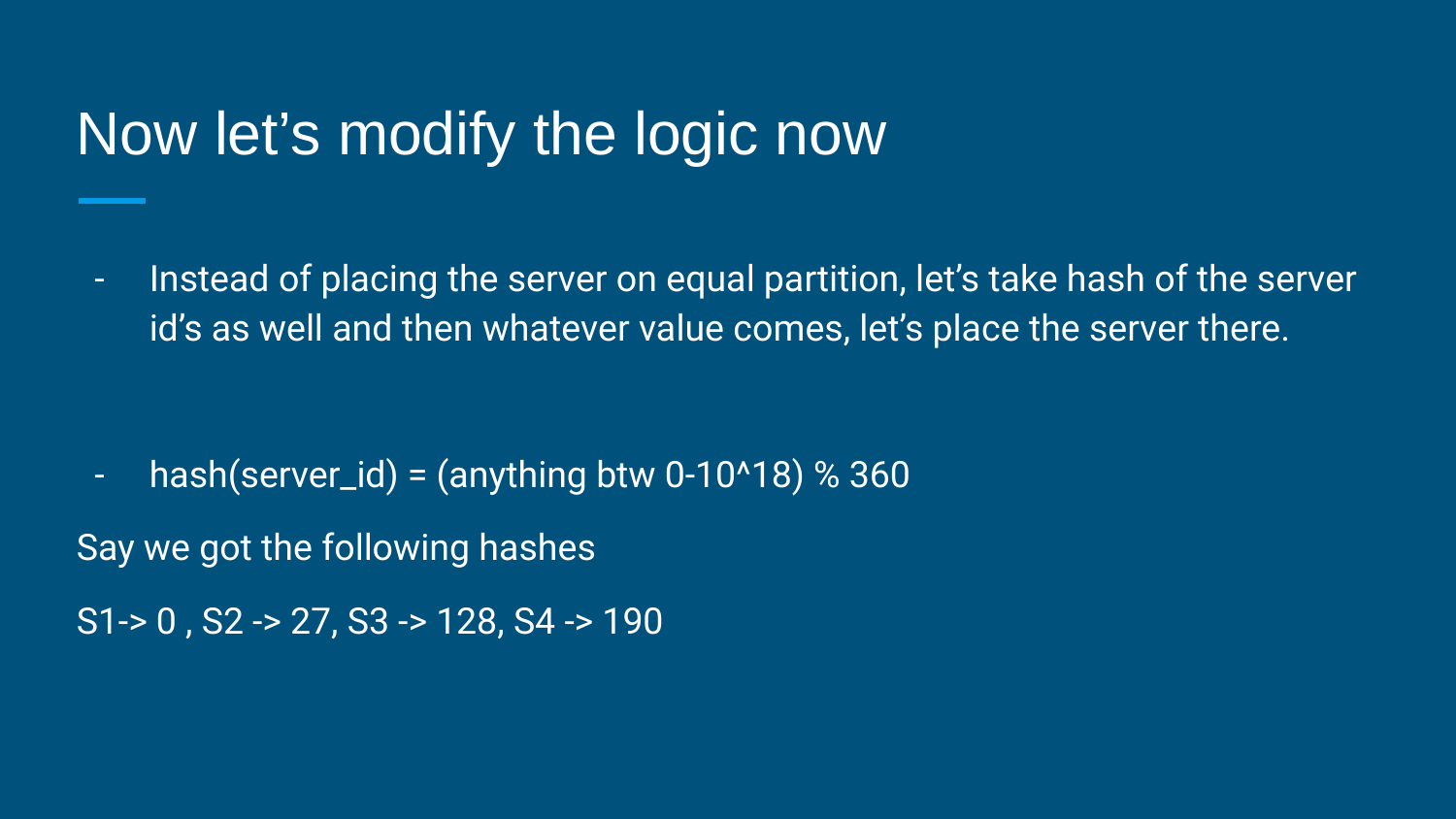

# Now let’s modify the logic now
Instead of placing the server on equal partition, let’s take hash of the server id’s as well and then whatever value comes, let’s place the server there.

hash(server_id) = (anything btw 0-10^18) % 360
Say we got the following hashes
S1-> 0 , S2 -> 27, S3 -> 128, S4 -> 190